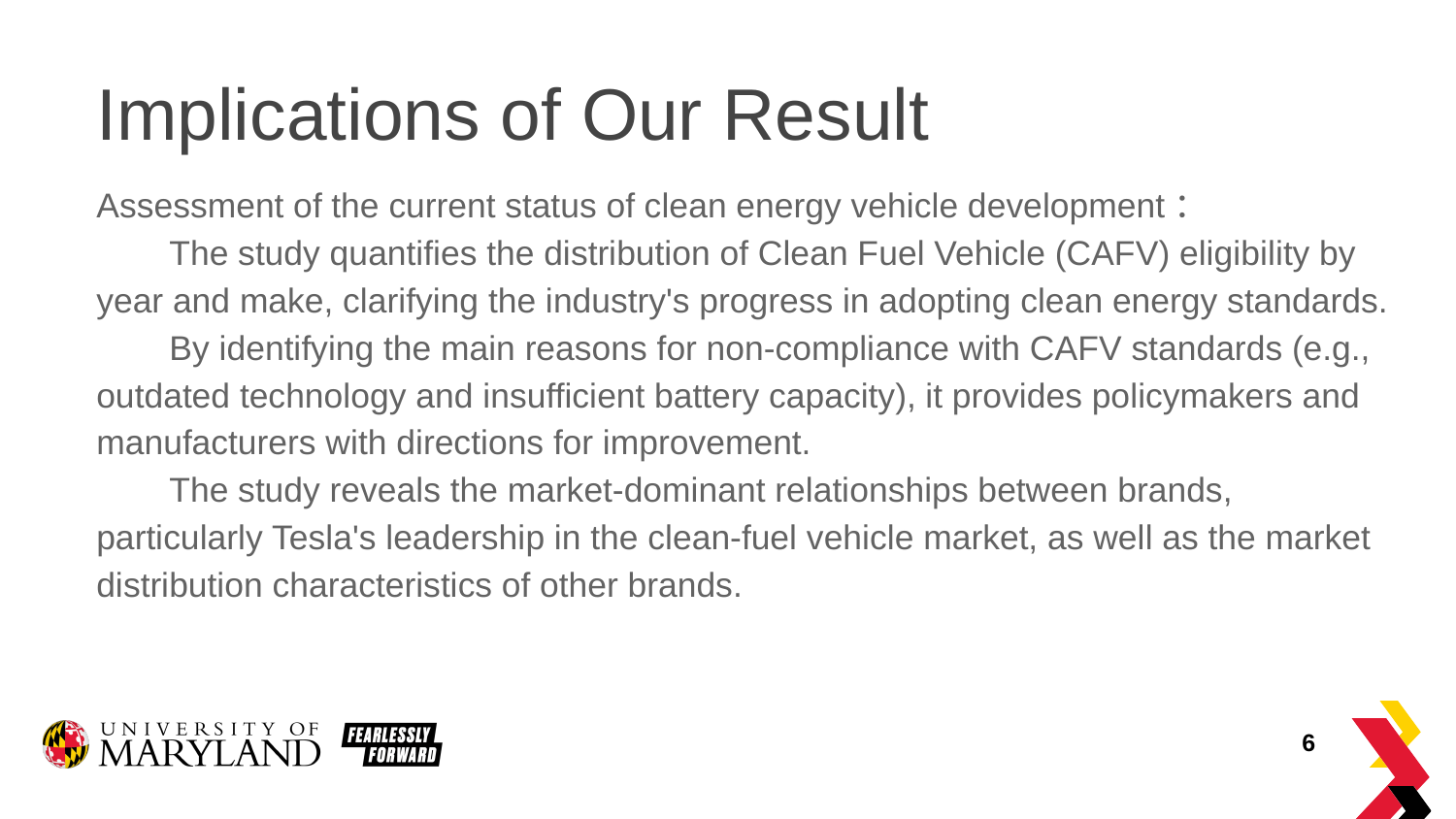

# Implications of Our Result
Assessment of the current status of clean energy vehicle development：
The study quantifies the distribution of Clean Fuel Vehicle (CAFV) eligibility by year and make, clarifying the industry's progress in adopting clean energy standards.
By identifying the main reasons for non-compliance with CAFV standards (e.g., outdated technology and insufficient battery capacity), it provides policymakers and manufacturers with directions for improvement.
The study reveals the market-dominant relationships between brands, particularly Tesla's leadership in the clean-fuel vehicle market, as well as the market distribution characteristics of other brands.

6